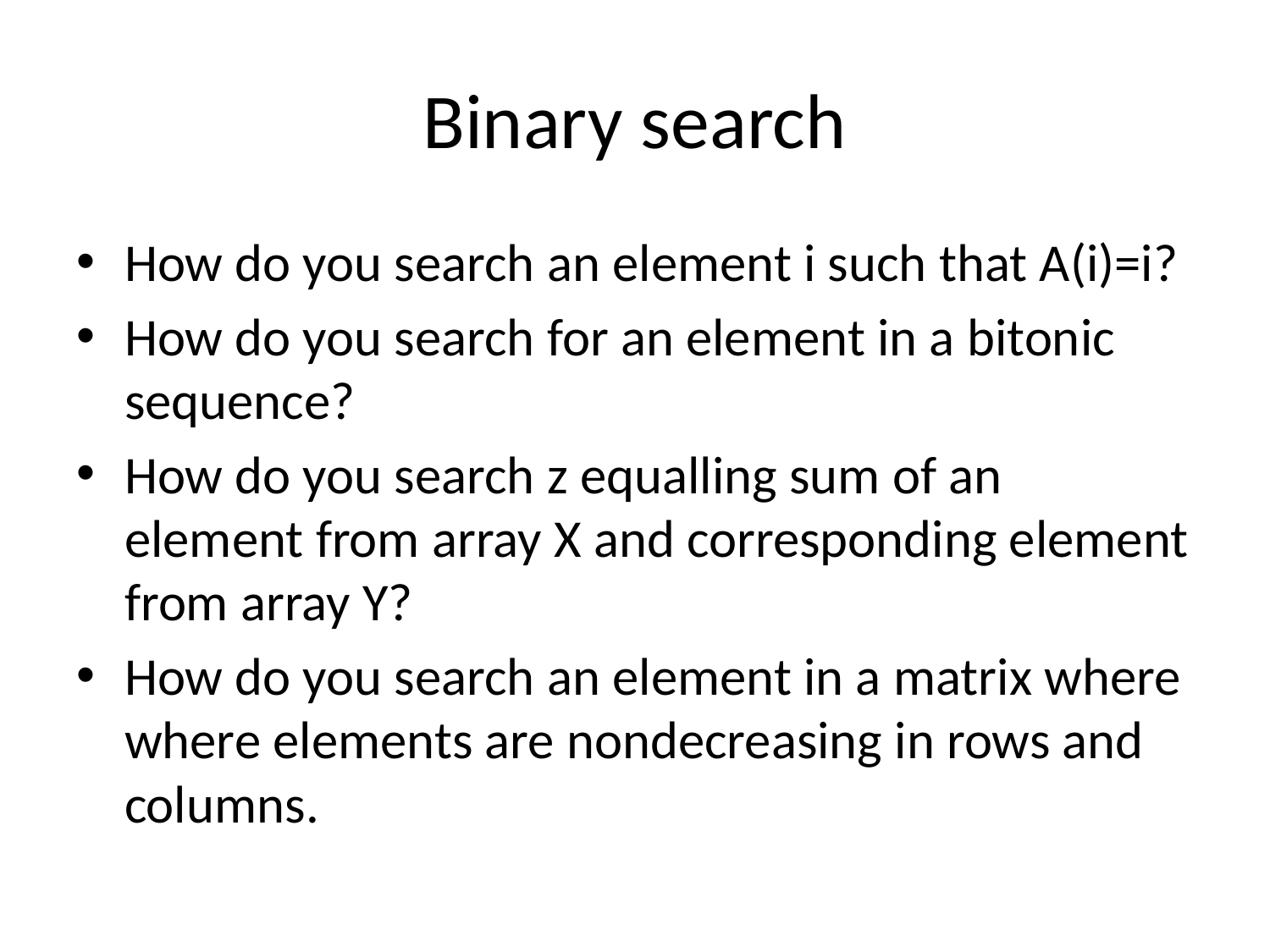

# Binary search
How do you search an element i such that A(i)=i?
How do you search for an element in a bitonic sequence?
How do you search z equalling sum of an element from array X and corresponding element from array Y?
How do you search an element in a matrix where where elements are nondecreasing in rows and columns.